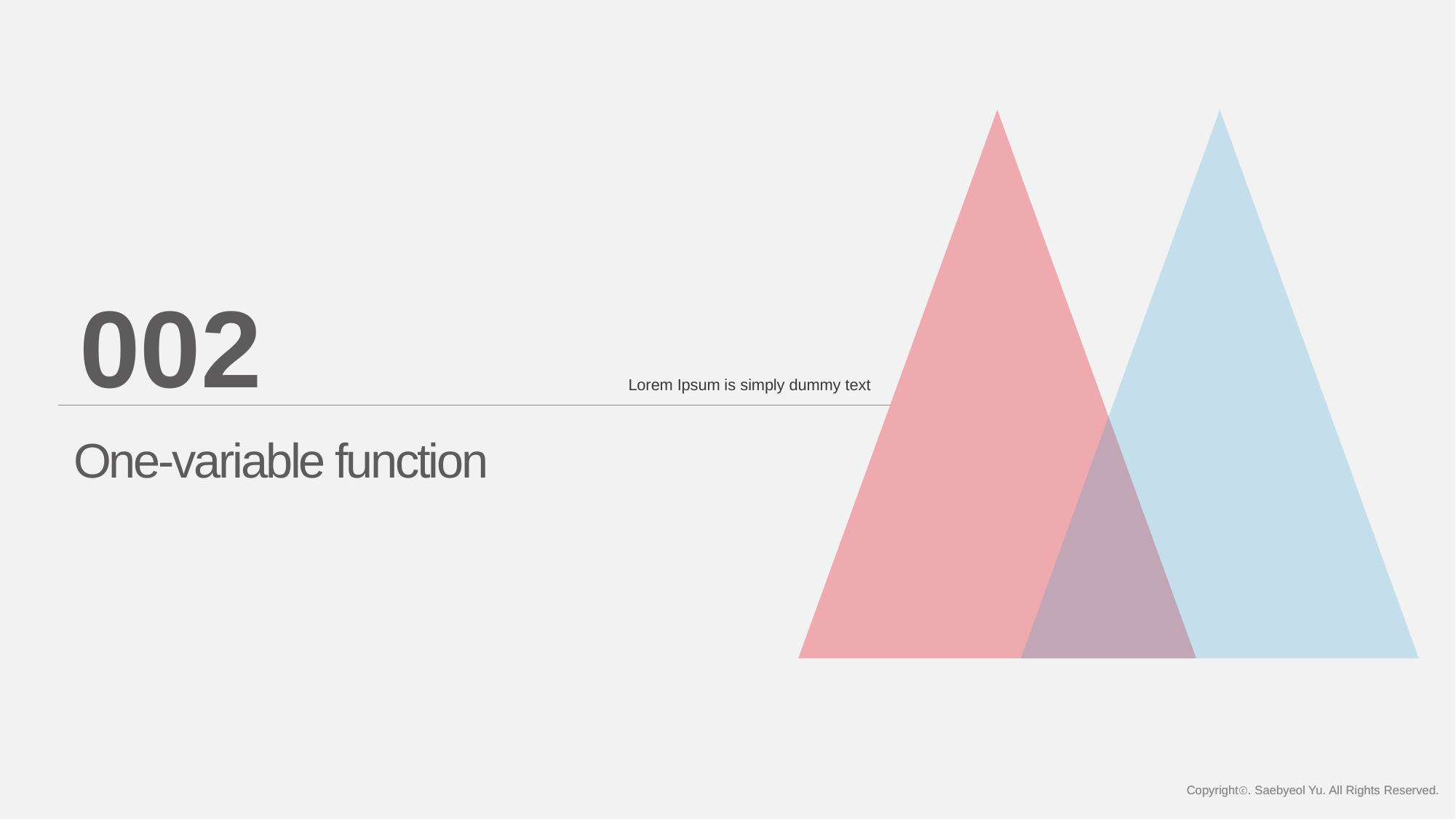

002
Lorem Ipsum is simply dummy text
One-variable function
Copyrightⓒ. Saebyeol Yu. All Rights Reserved.